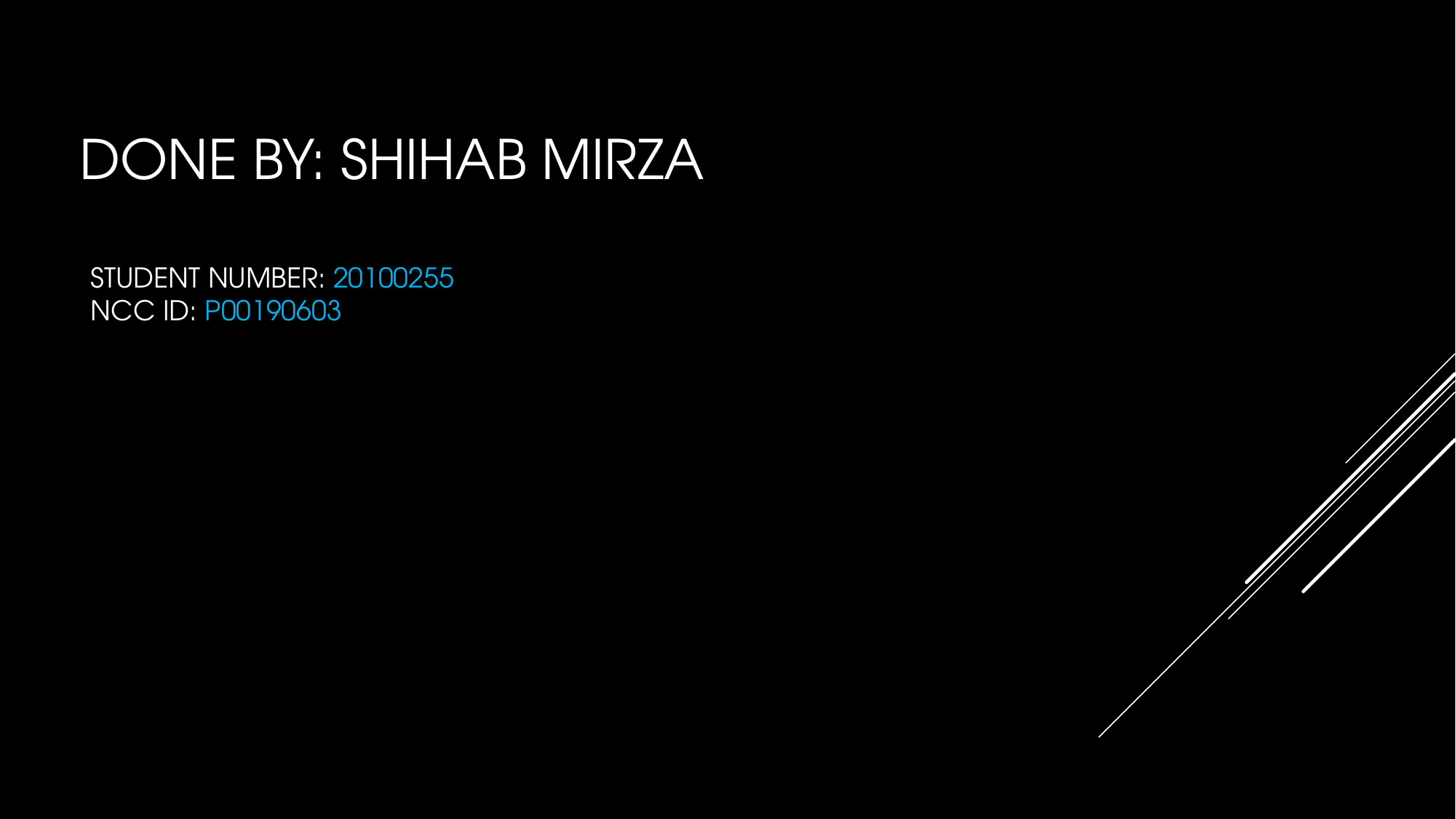

# DONE BY: SHIHAB MIRZA
STUDENT NUMBER: 20100255
NCC ID: P00190603